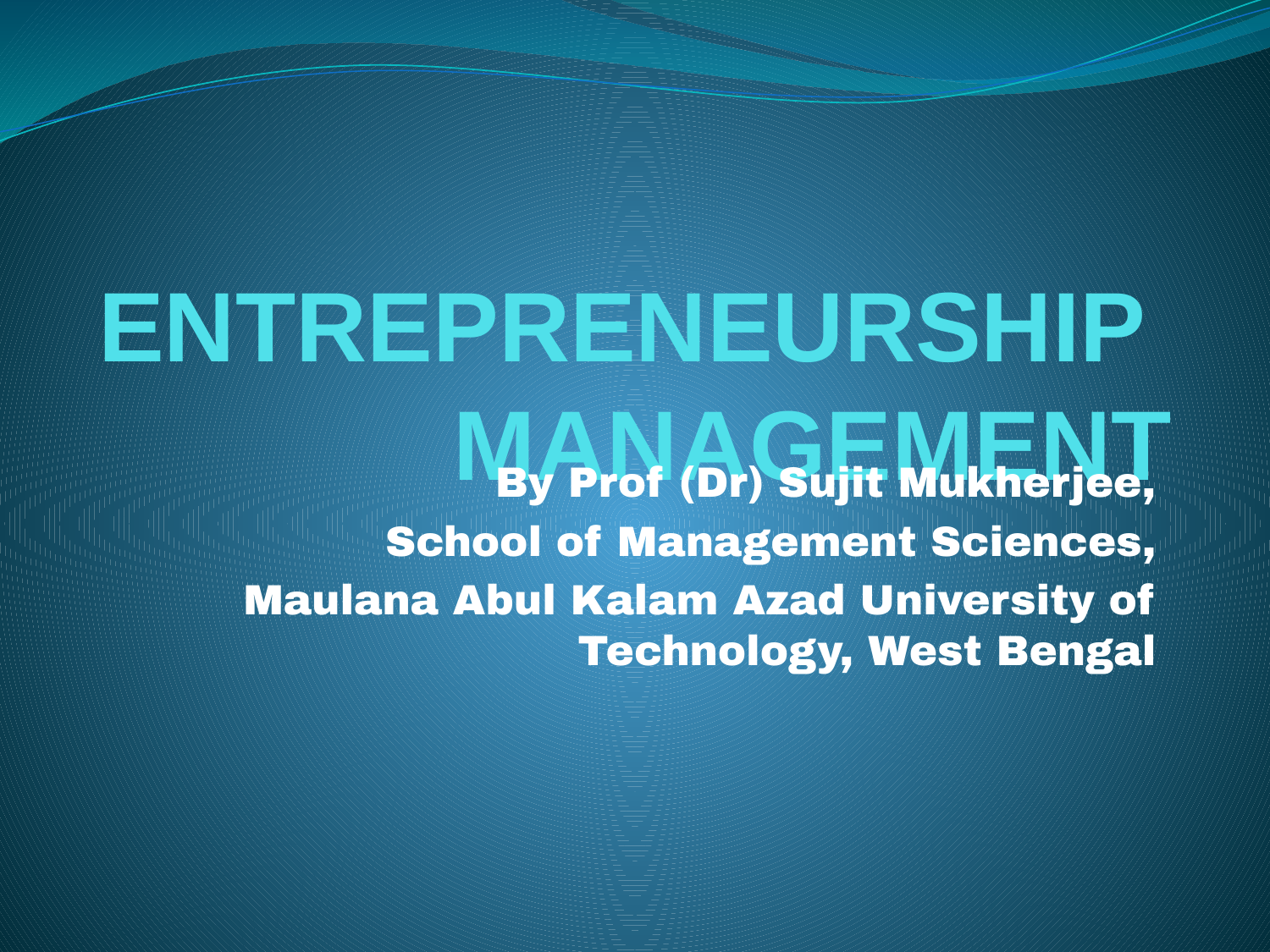

# ENTREPRENEURSHIP  MANAGEMENT
By Prof (Dr) Sujit Mukherjee,
School of Management Sciences,
Maulana Abul Kalam Azad University of Technology, West Bengal